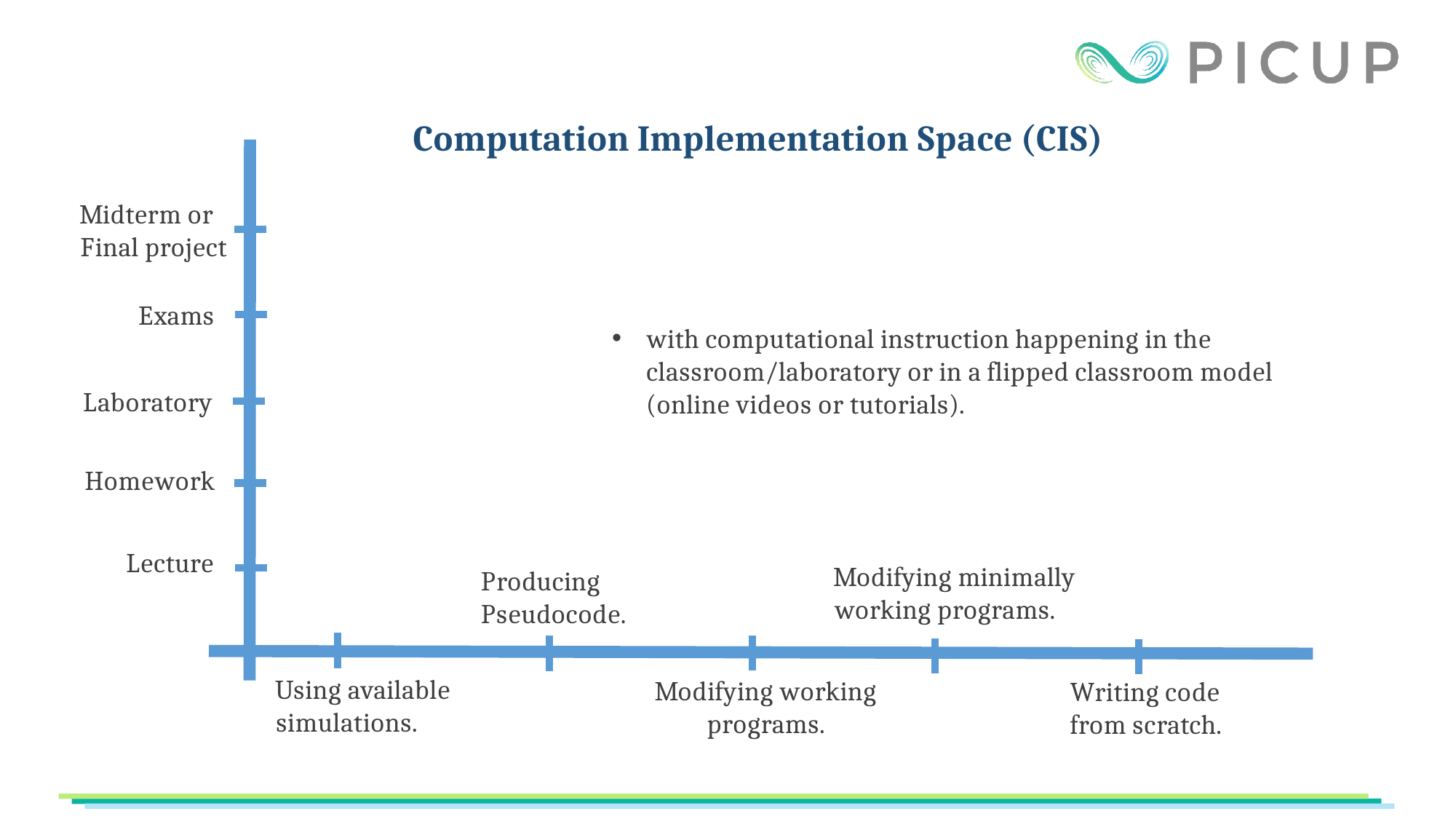

Computation Implementation Space (CIS)
Midterm or
Final project
Exams
with computational instruction happening in the classroom/laboratory or in a flipped classroom model (online videos or tutorials).
Laboratory
Homework
Lecture
Modifying minimally working programs.
Producing
Pseudocode.
Using available simulations.
Modifying working programs.
Writing code from scratch.